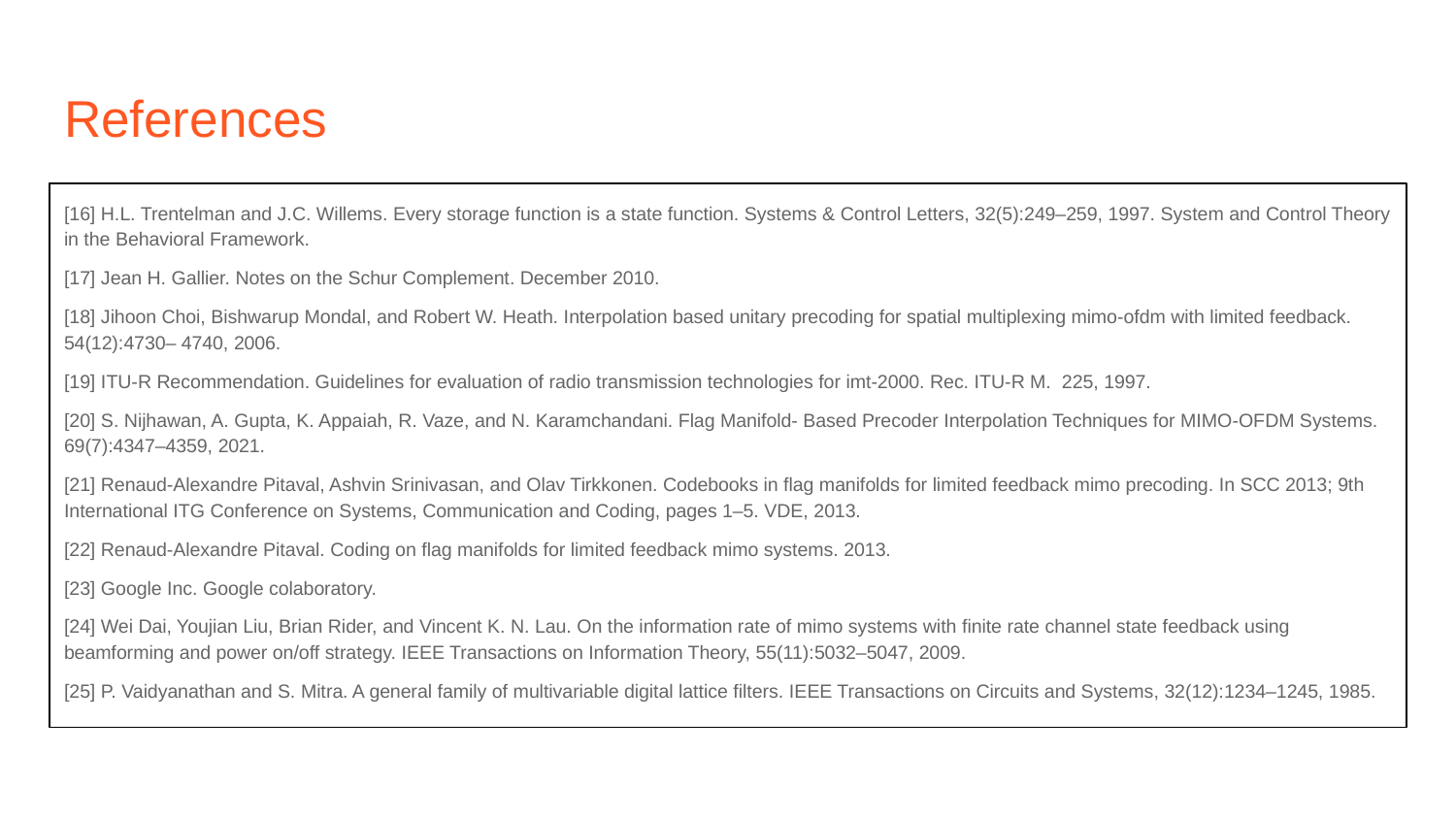

# References
[16] H.L. Trentelman and J.C. Willems. Every storage function is a state function. Systems & Control Letters, 32(5):249–259, 1997. System and Control Theory in the Behavioral Framework.
[17] Jean H. Gallier. Notes on the Schur Complement. December 2010.
[18] Jihoon Choi, Bishwarup Mondal, and Robert W. Heath. Interpolation based unitary precoding for spatial multiplexing mimo-ofdm with limited feedback. 54(12):4730– 4740, 2006.
[19] ITU-R Recommendation. Guidelines for evaluation of radio transmission technologies for imt-2000. Rec. ITU-R M.  225, 1997.
[20] S. Nijhawan, A. Gupta, K. Appaiah, R. Vaze, and N. Karamchandani. Flag Manifold- Based Precoder Interpolation Techniques for MIMO-OFDM Systems. 69(7):4347–4359, 2021.
[21] Renaud-Alexandre Pitaval, Ashvin Srinivasan, and Olav Tirkkonen. Codebooks in flag manifolds for limited feedback mimo precoding. In SCC 2013; 9th International ITG Conference on Systems, Communication and Coding, pages 1–5. VDE, 2013.
[22] Renaud-Alexandre Pitaval. Coding on flag manifolds for limited feedback mimo systems. 2013.
[23] Google Inc. Google colaboratory.
[24] Wei Dai, Youjian Liu, Brian Rider, and Vincent K. N. Lau. On the information rate of mimo systems with finite rate channel state feedback using beamforming and power on/off strategy. IEEE Transactions on Information Theory, 55(11):5032–5047, 2009.
[25] P. Vaidyanathan and S. Mitra. A general family of multivariable digital lattice filters. IEEE Transactions on Circuits and Systems, 32(12):1234–1245, 1985.